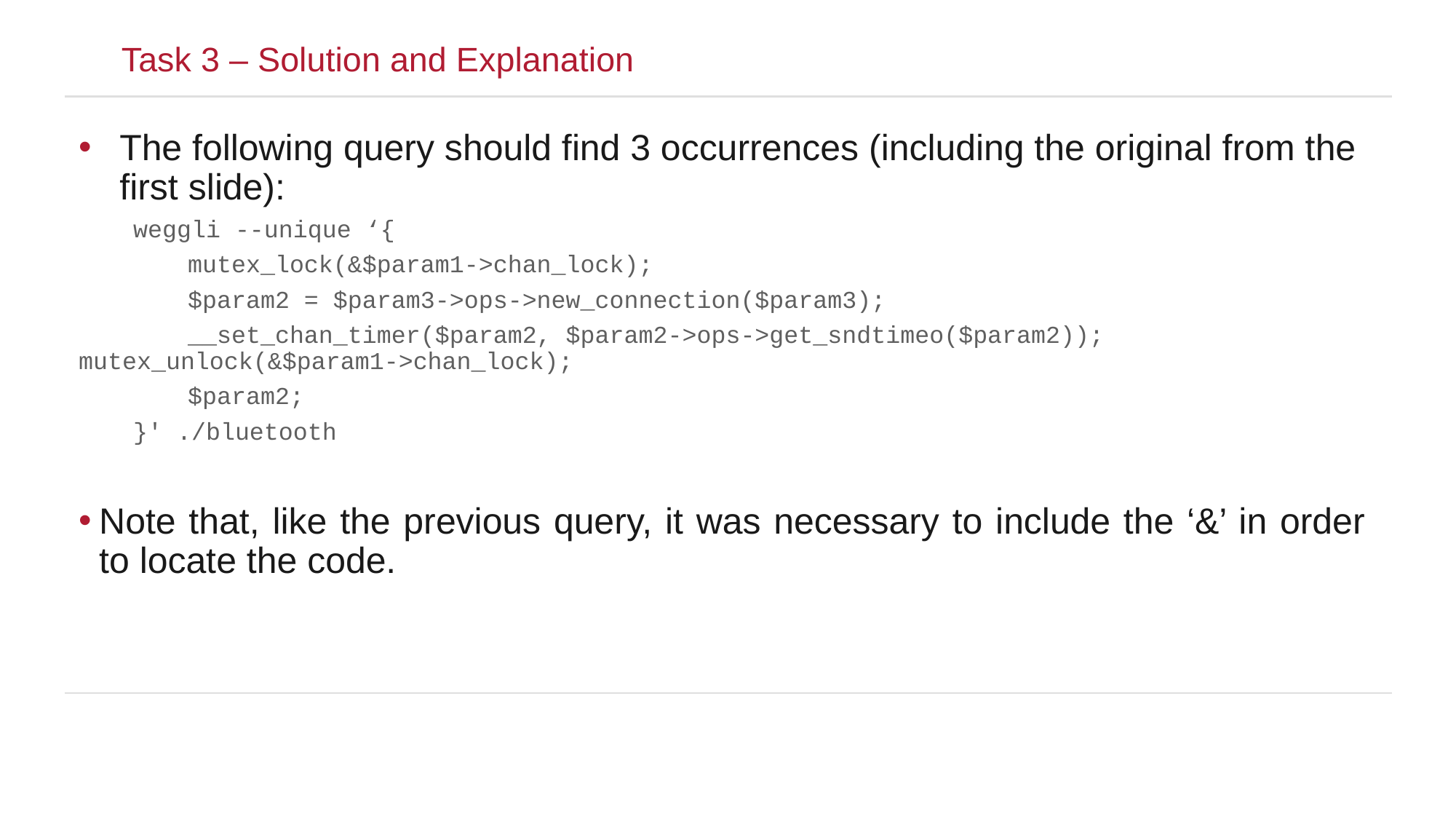

Task 3 – Solution and Explanation
The following query should find 3 occurrences (including the original from the first slide):
weggli --unique ‘{
	mutex_lock(&$param1->chan_lock);
	$param2 = $param3->ops->new_connection($param3);
__set_chan_timer($param2, $param2->ops->get_sndtimeo($param2));	mutex_unlock(&$param1->chan_lock);
	$param2;
}' ./bluetooth

Note that, like the previous query, it was necessary to include the ‘&’ in order to locate the code.